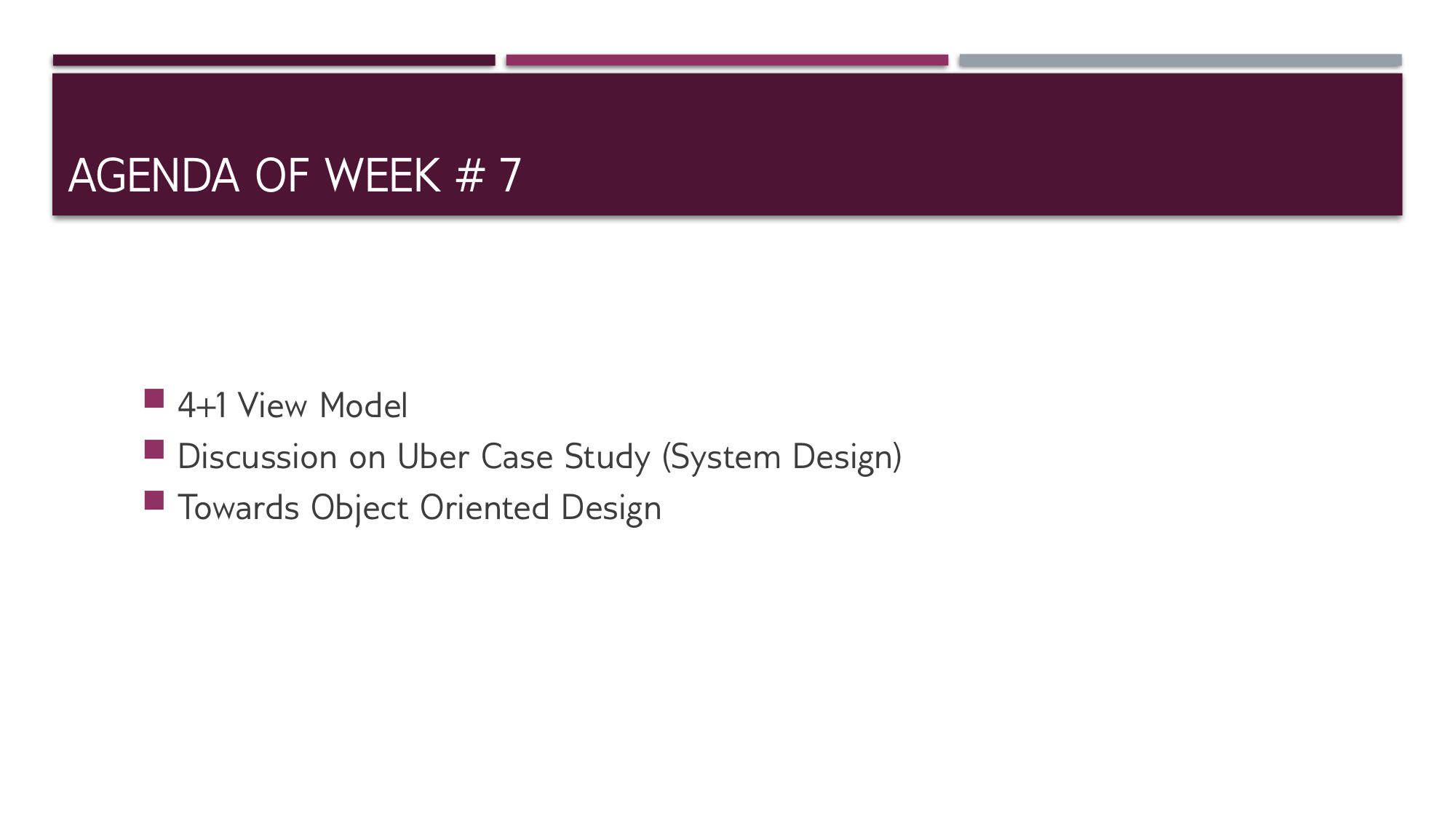

# Agenda of week # 7

4+1 View Model
Discussion on Uber Case Study (System Design)
Towards Object Oriented Design